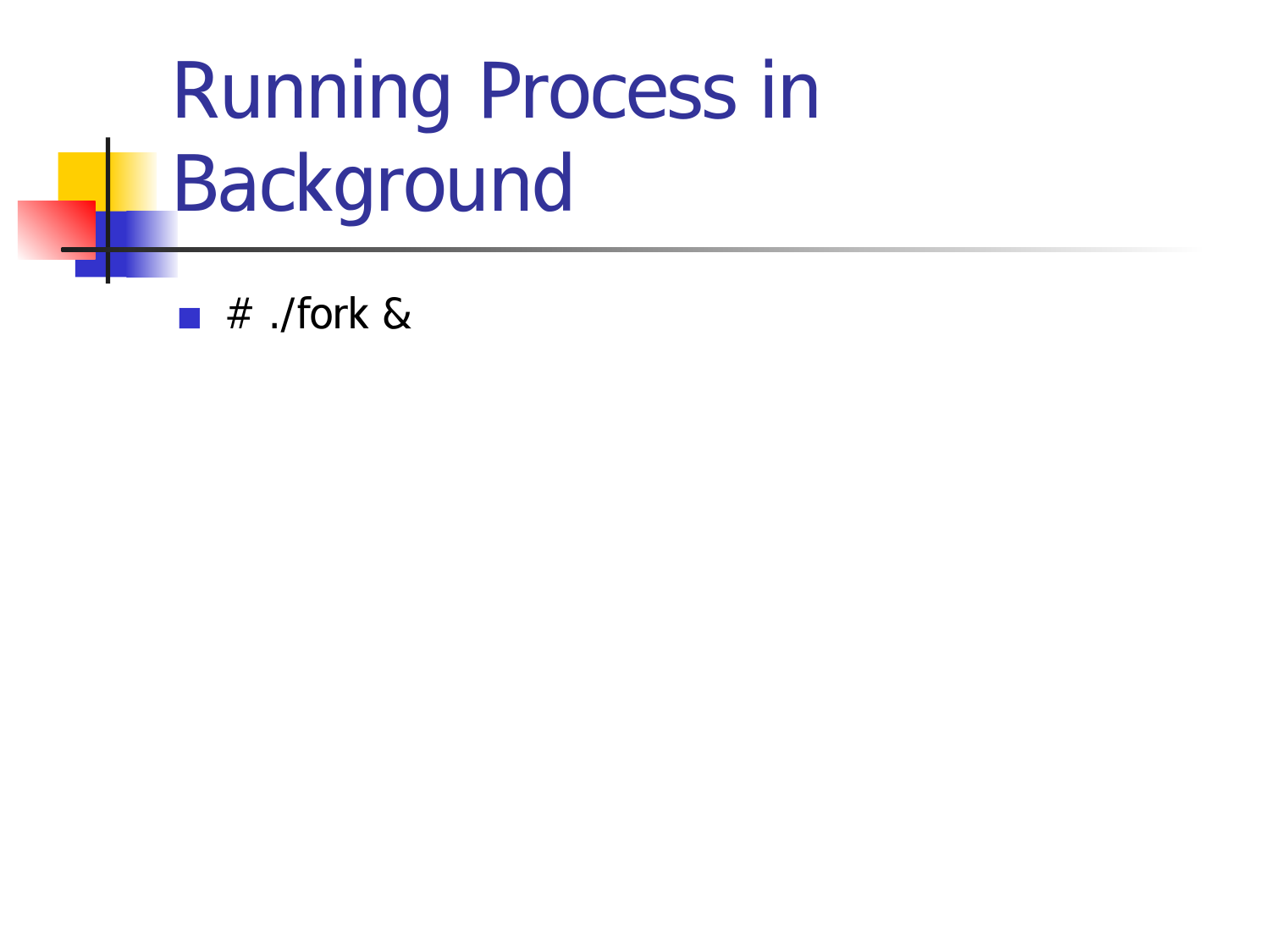

# Running Process in Background
# ./fork &